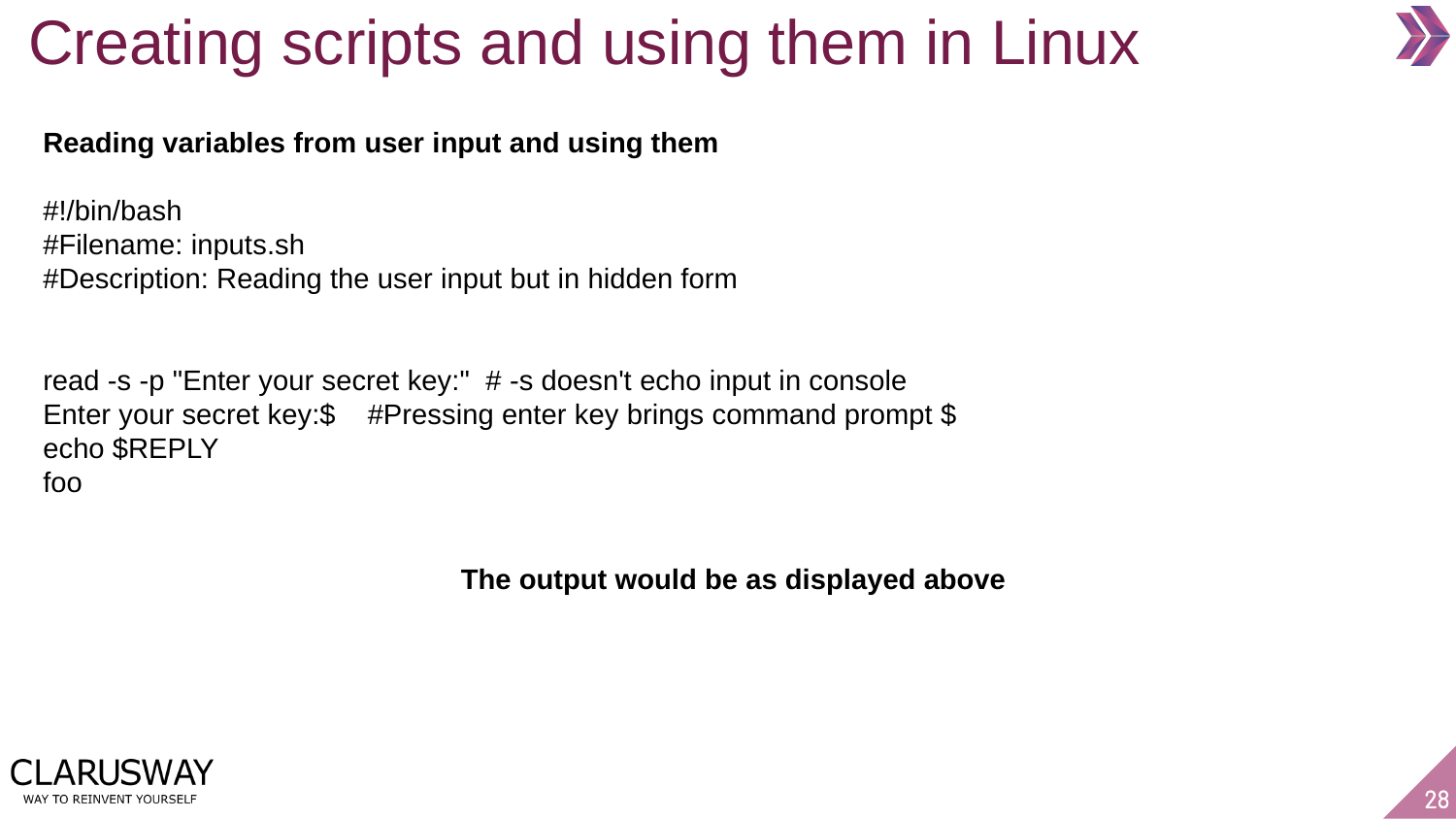

Creating scripts and using them in Linux
Reading variables from user input and using them

#!/bin/bash
#Filename: inputs.sh
#Description: Reading the user input but in hidden form

read -s -p "Enter your secret key:"  # -s doesn't echo input in console
Enter your secret key:$    #Pressing enter key brings command prompt $
echo $REPLY
foo

The output would be as displayed above

28